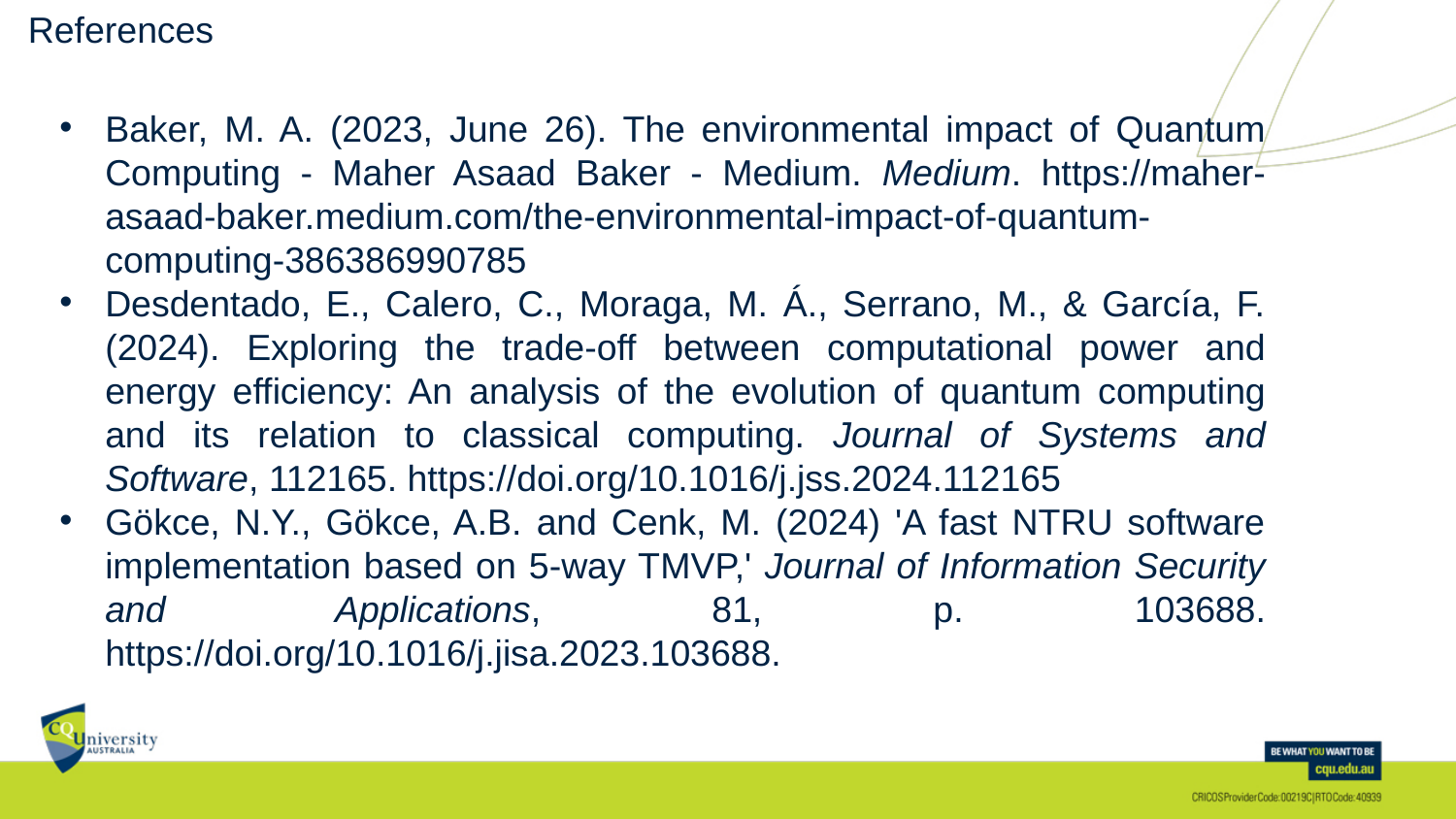

References
Baker, M. A. (2023, June 26). The environmental impact of Quantum Computing - Maher Asaad Baker - Medium. Medium. https://maher-asaad-baker.medium.com/the-environmental-impact-of-quantum-computing-386386990785
Desdentado, E., Calero, C., Moraga, M. Á., Serrano, M., & García, F. (2024). Exploring the trade-off between computational power and energy efficiency: An analysis of the evolution of quantum computing and its relation to classical computing. Journal of Systems and Software, 112165. https://doi.org/10.1016/j.jss.2024.112165
Gökce, N.Y., Gökce, A.B. and Cenk, M. (2024) 'A fast NTRU software implementation based on 5-way TMVP,' Journal of Information Security and Applications, 81, p. 103688. https://doi.org/10.1016/j.jisa.2023.103688.